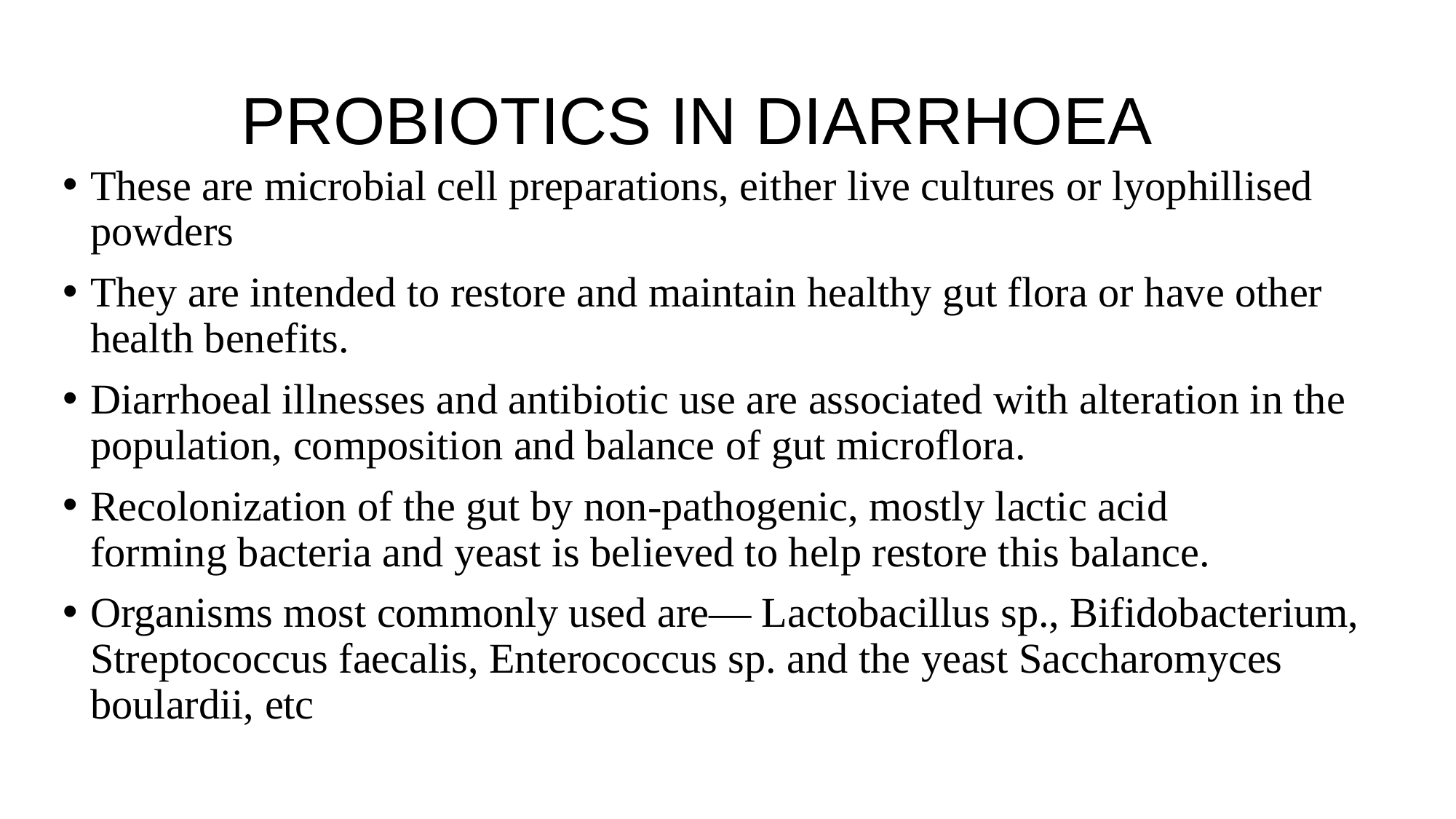

# PROBIOTICS IN DIARRHOEA
These are microbial cell preparations, either live cultures or lyophillised powders
They are intended to restore and maintain healthy gut flora or have other health benefits.
Diarrhoeal illnesses and antibiotic use are associated with alteration in the population, composition and balance of gut microflora.
Recolonization of the gut by non-pathogenic, mostly lactic acid
forming bacteria and yeast is believed to help restore this balance.
Organisms most commonly used are— Lactobacillus sp., Bifidobacterium, Streptococcus faecalis, Enterococcus sp. and the yeast Saccharomyces boulardii, etc